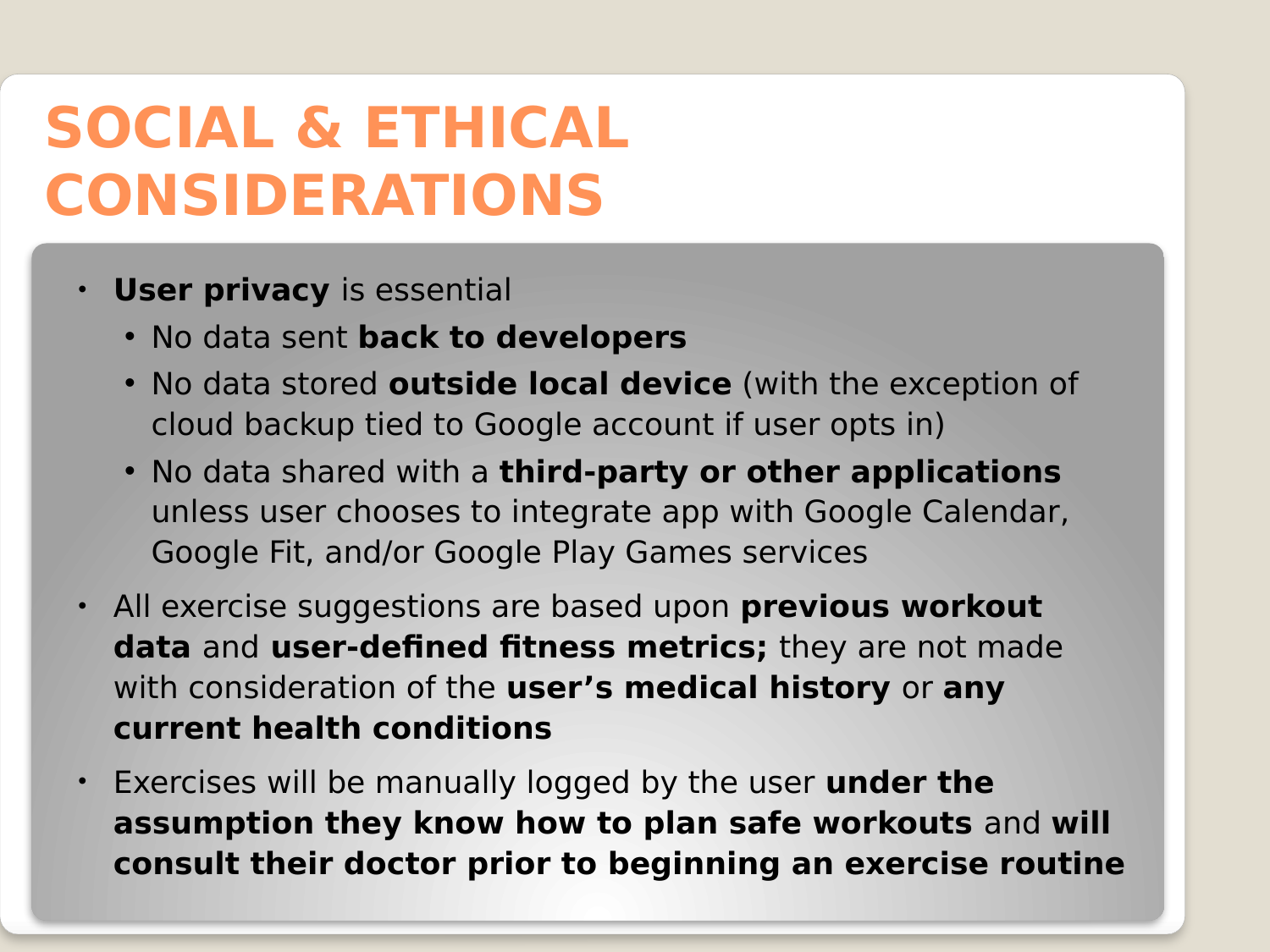

# SOCIAL & ETHICAL CONSIDERATIONS
User privacy is essential
No data sent back to developers
No data stored outside local device (with the exception of cloud backup tied to Google account if user opts in)
No data shared with a third-party or other applications unless user chooses to integrate app with Google Calendar, Google Fit, and/or Google Play Games services
All exercise suggestions are based upon previous workout data and user-defined fitness metrics; they are not made with consideration of the user’s medical history or any current health conditions
Exercises will be manually logged by the user under the assumption they know how to plan safe workouts and will consult their doctor prior to beginning an exercise routine